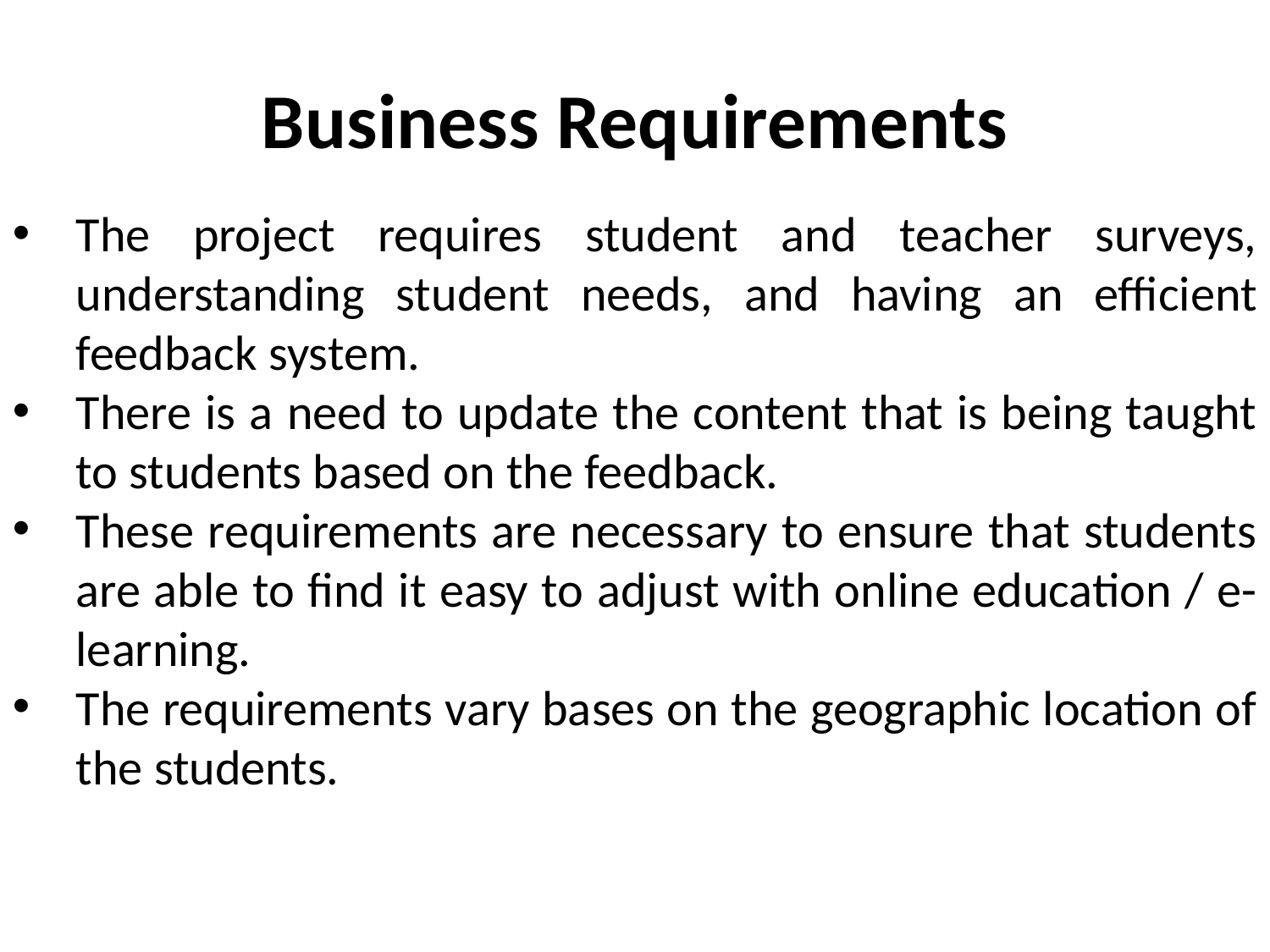

# Business Requirements
The project requires student and teacher surveys, understanding student needs, and having an efficient feedback system.
There is a need to update the content that is being taught to students based on the feedback.
These requirements are necessary to ensure that students are able to find it easy to adjust with online education / e-learning.
The requirements vary bases on the geographic location of the students.